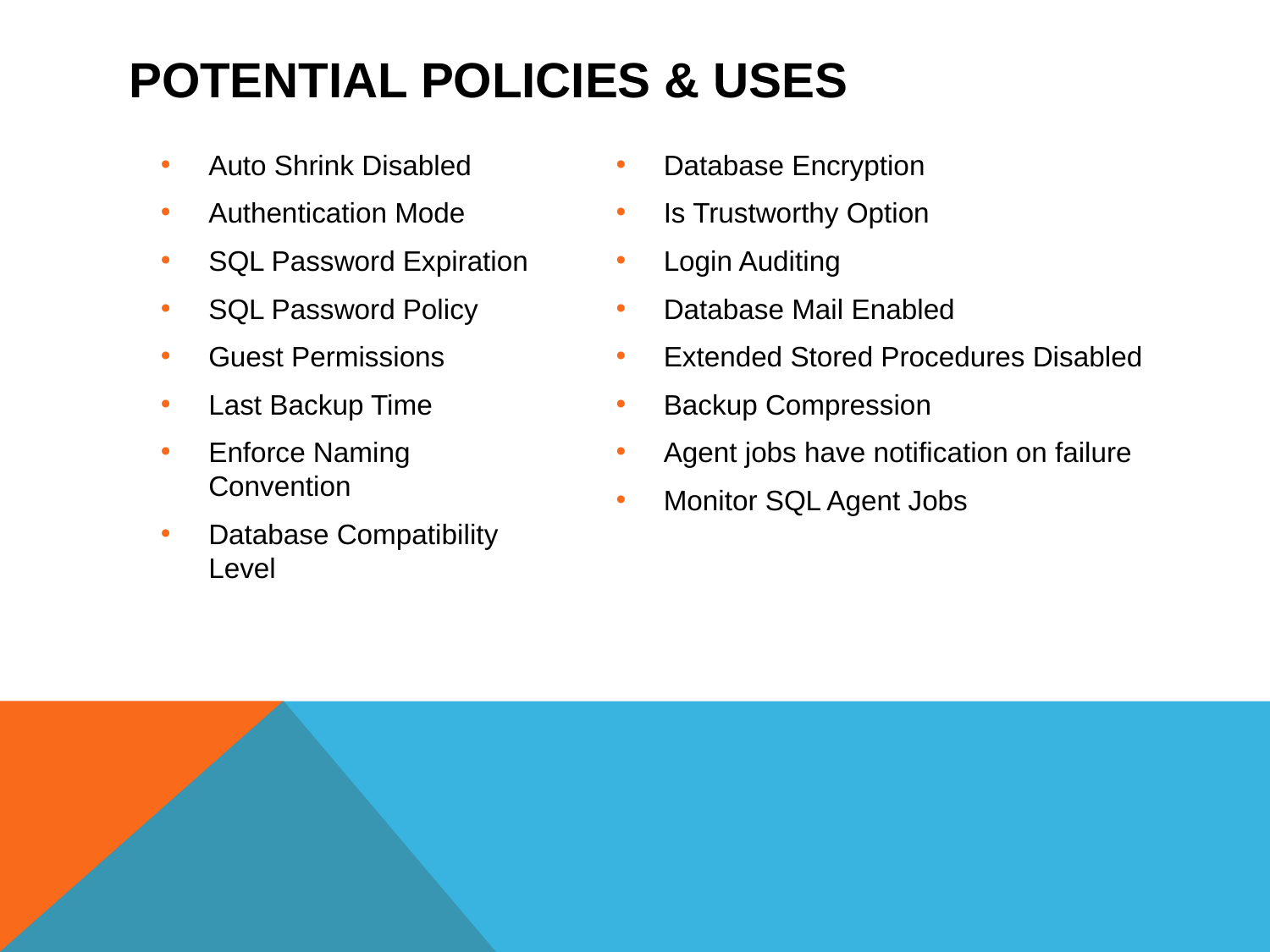

# Potential policies & Uses
Auto Shrink Disabled
Authentication Mode
SQL Password Expiration
SQL Password Policy
Guest Permissions
Last Backup Time
Enforce Naming Convention
Database Compatibility Level

Database Encryption
Is Trustworthy Option
Login Auditing
Database Mail Enabled
Extended Stored Procedures Disabled
Backup Compression
Agent jobs have notification on failure
Monitor SQL Agent Jobs